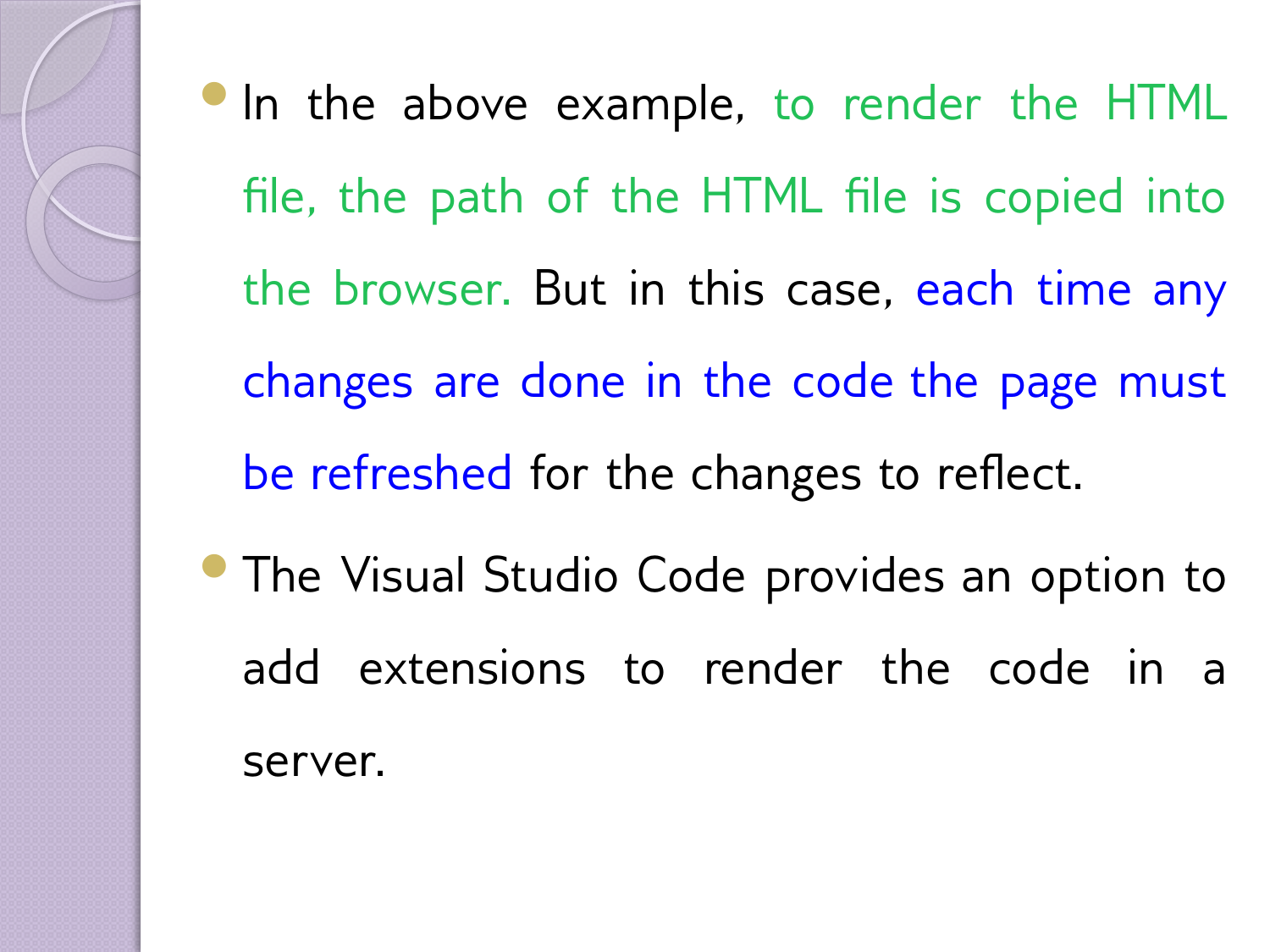

In the above example, to render the HTML file, the path of the HTML file is copied into the browser. But in this case, each time any changes are done in the code the page must be refreshed for the changes to reflect.
The Visual Studio Code provides an option to add extensions to render the code in a server.